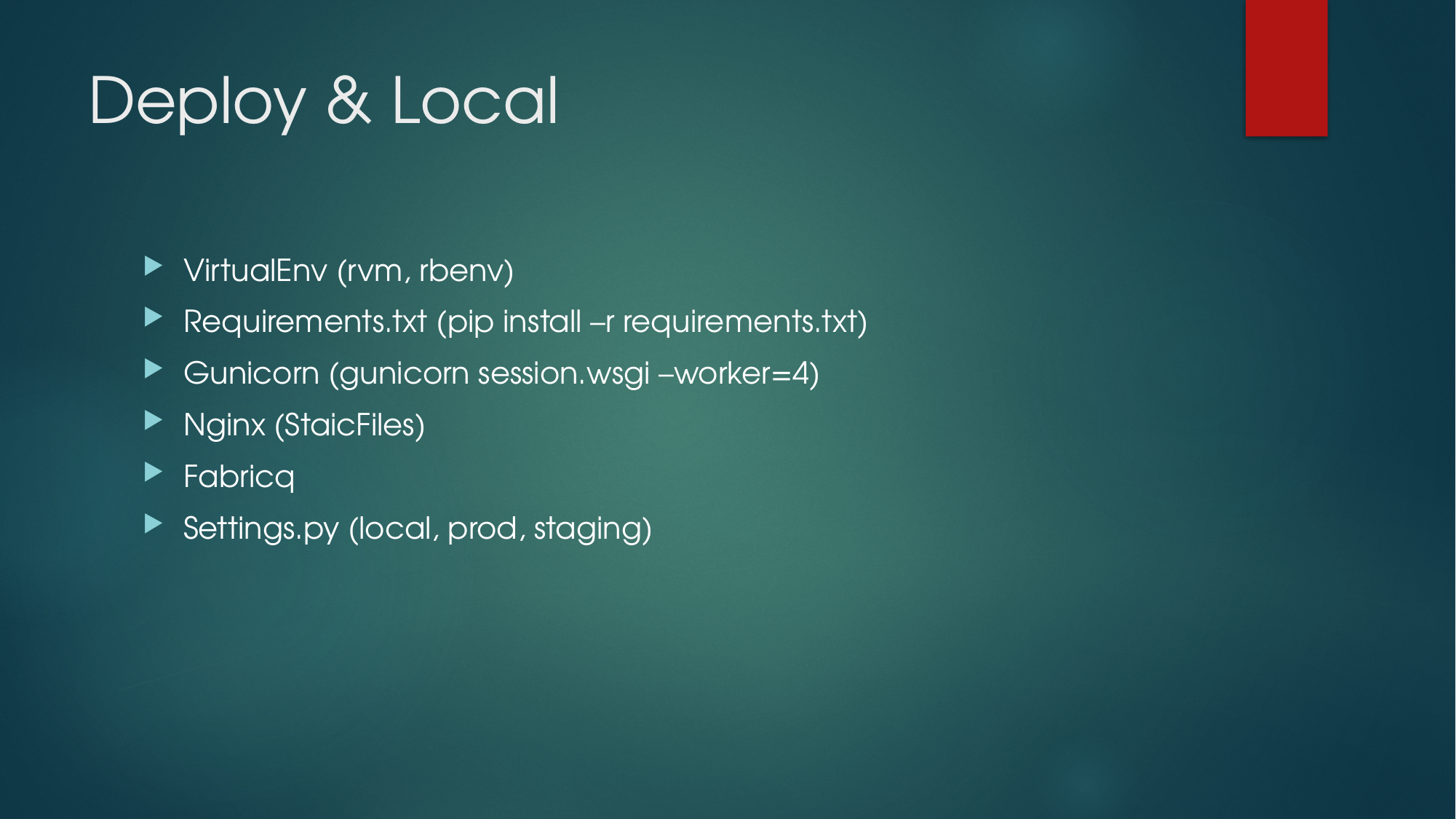

# Deploy & Local
VirtualEnv (rvm, rbenv)
Requirements.txt (pip install –r requirements.txt)
Gunicorn (gunicorn session.wsgi –worker=4)
Nginx (StaicFiles)
Fabricq
Settings.py (local, prod, staging)